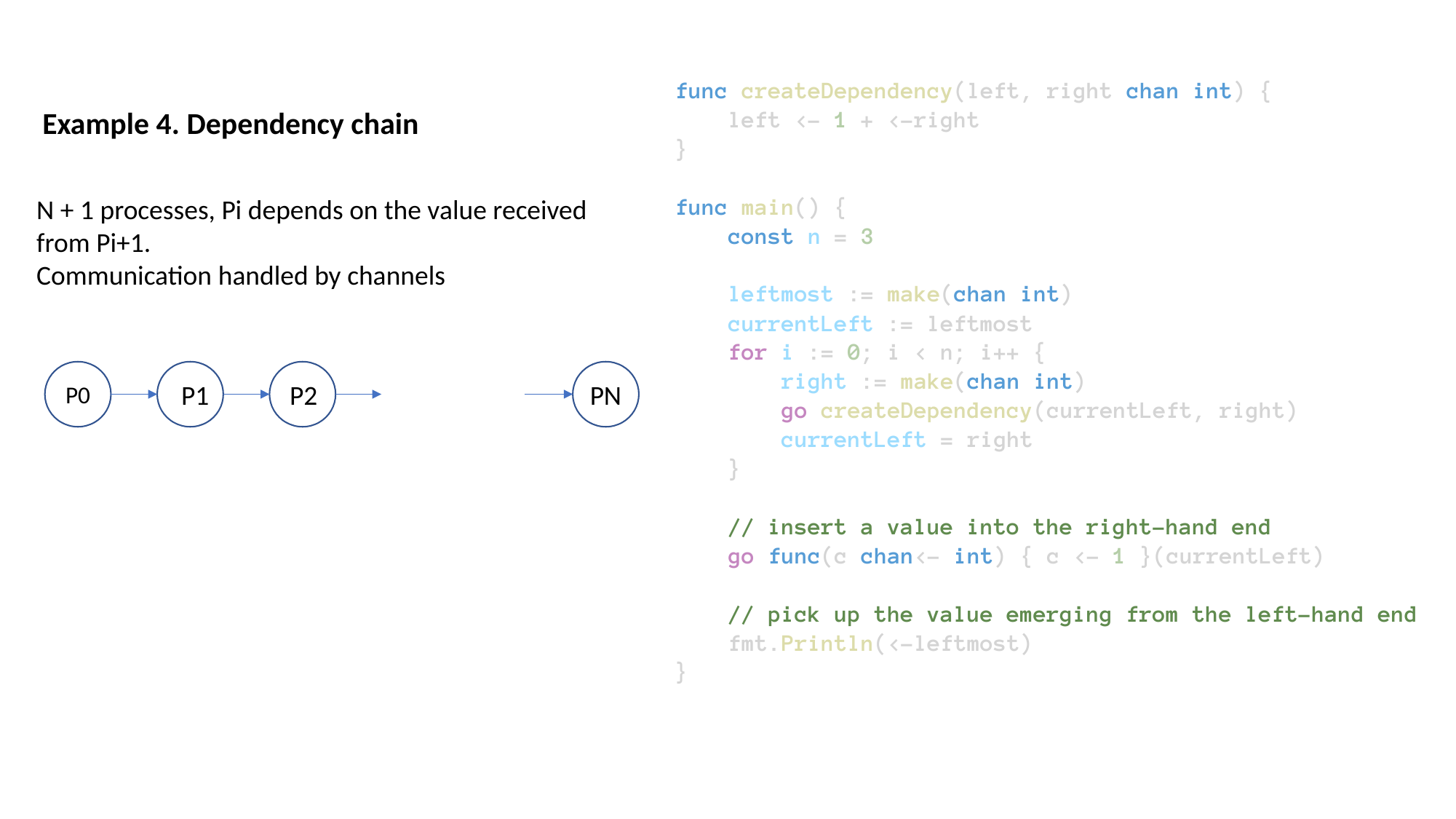

func createDependency(left, right chan int) {
    left <- 1 + <-right
}
func main() {
    const n = 3
    leftmost := make(chan int)
    currentLeft := leftmost
    for i := 0; i < n; i++ {
        right := make(chan int)
        go createDependency(currentLeft, right)
        currentLeft = right
    }
    // insert a value into the right-hand end
    go func(c chan<- int) { c <- 1 }(currentLeft)
    // pick up the value emerging from the left-hand end
    fmt.Println(<-leftmost)
}
Example 4. Dependency chain
N + 1 processes, Pi depends on the value received from Pi+1.
Communication handled by channels

P0
P1
P2
PN